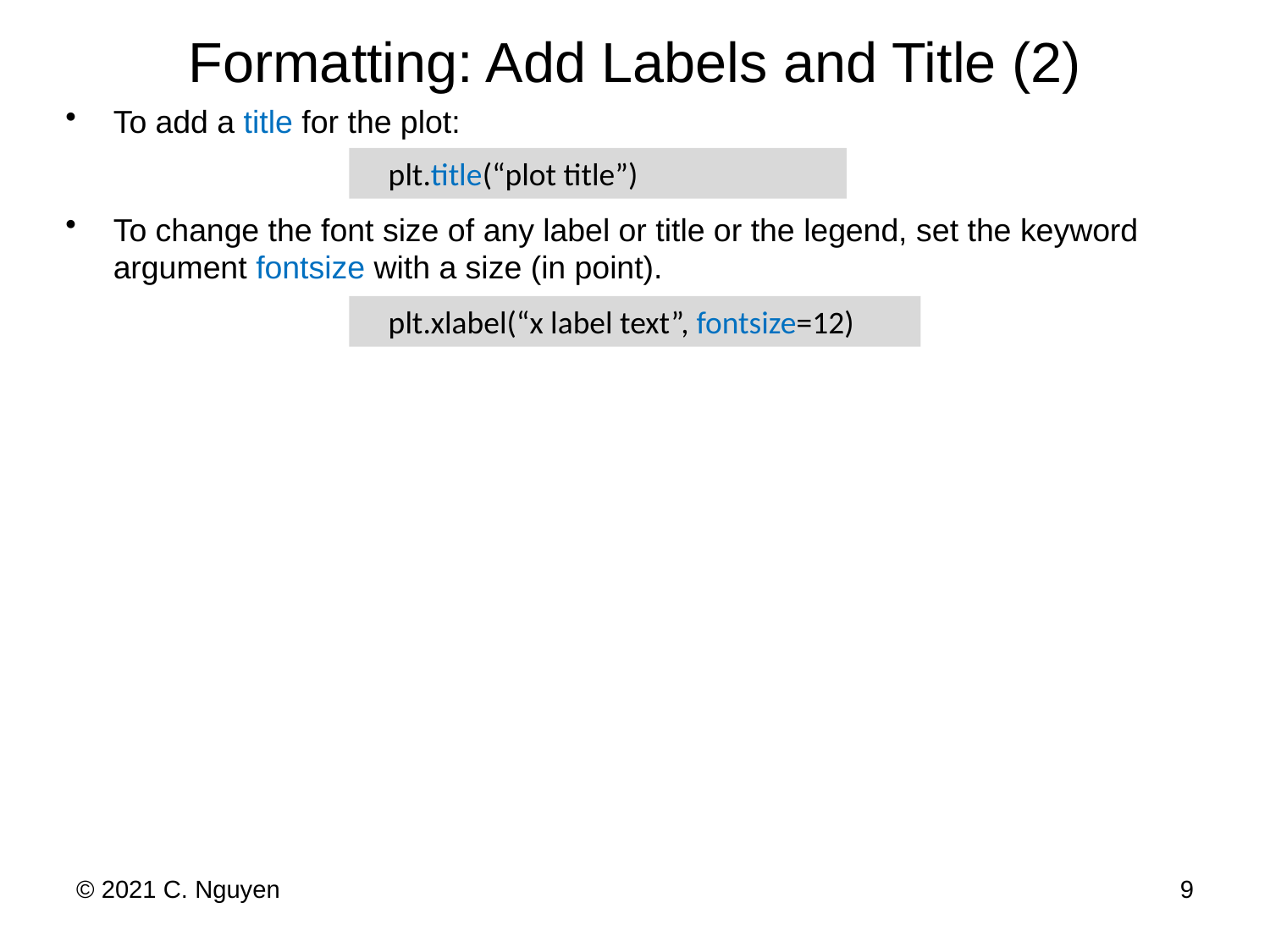

# Formatting: Add Labels and Title (2)
To add a title for the plot:

To change the font size of any label or title or the legend, set the keyword argument fontsize with a size (in point).

   plt.title(“plot title”)
   plt.xlabel(“x label text”, fontsize=12)
© 2021 C. Nguyen
9